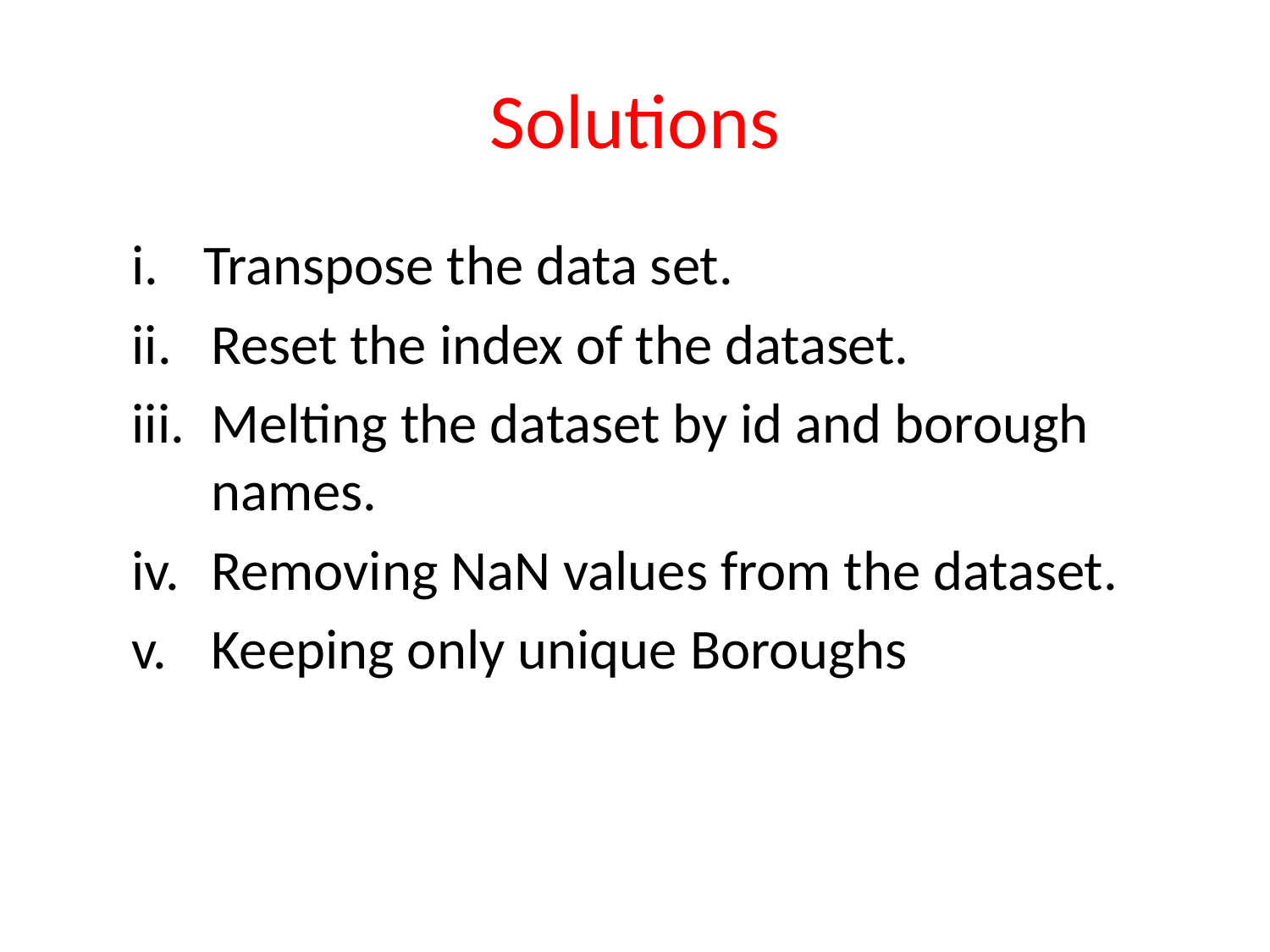

# Solutions
Transpose the data set.
Reset the index of the dataset.
Melting the dataset by id and borough names.
Removing NaN values from the dataset.
Keeping only unique Boroughs